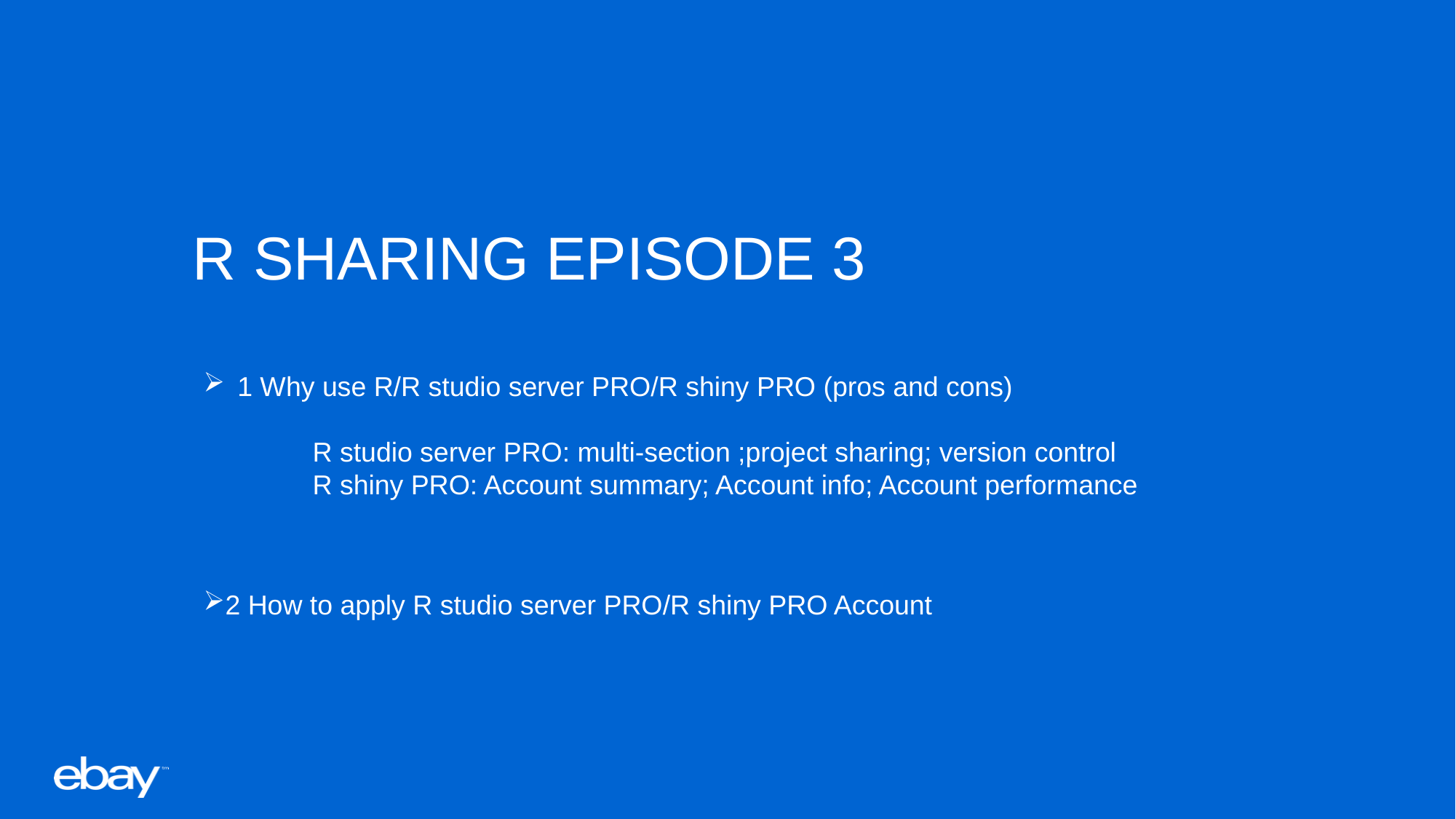

R Sharing episode 3
1 Why use R/R studio server PRO/R shiny PRO (pros and cons)

	R studio server PRO: multi-section ;project sharing; version control
	R shiny PRO: Account summary; Account info; Account performance

2 How to apply R studio server PRO/R shiny PRO Account